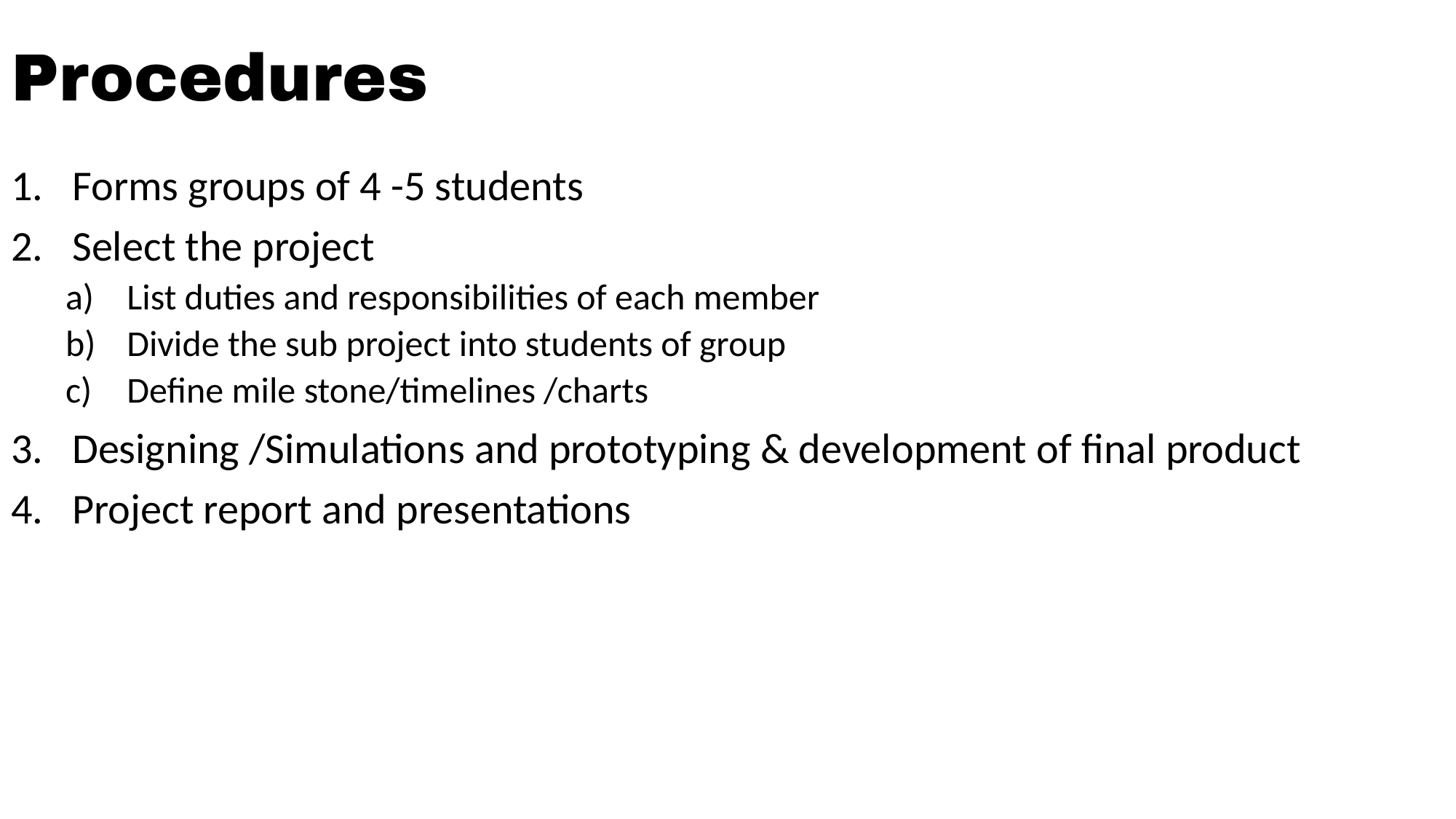

# Procedures
Forms groups of 4 -5 students
Select the project
List duties and responsibilities of each member
Divide the sub project into students of group
Define mile stone/timelines /charts
Designing /Simulations and prototyping & development of final product
Project report and presentations